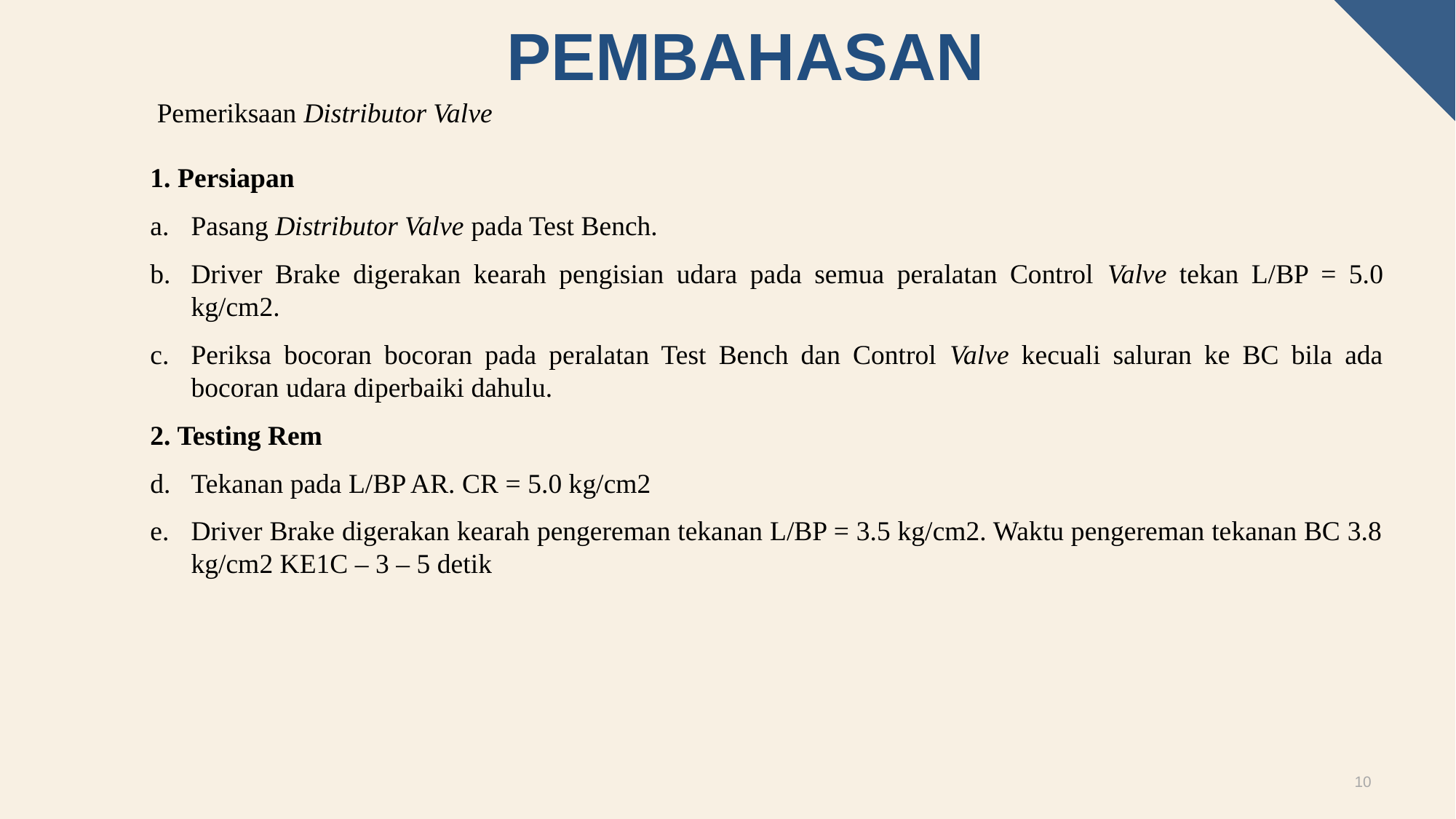

# pembahasan
 Pemeriksaan Distributor Valve
1. Persiapan
Pasang Distributor Valve pada Test Bench.
Driver Brake digerakan kearah pengisian udara pada semua peralatan Control Valve tekan L/BP = 5.0 kg/cm2.
Periksa bocoran bocoran pada peralatan Test Bench dan Control Valve kecuali saluran ke BC bila ada bocoran udara diperbaiki dahulu.
2. Testing Rem
Tekanan pada L/BP AR. CR = 5.0 kg/cm2
Driver Brake digerakan kearah pengereman tekanan L/BP = 3.5 kg/cm2. Waktu pengereman tekanan BC 3.8 kg/cm2 KE1C – 3 – 5 detik

10